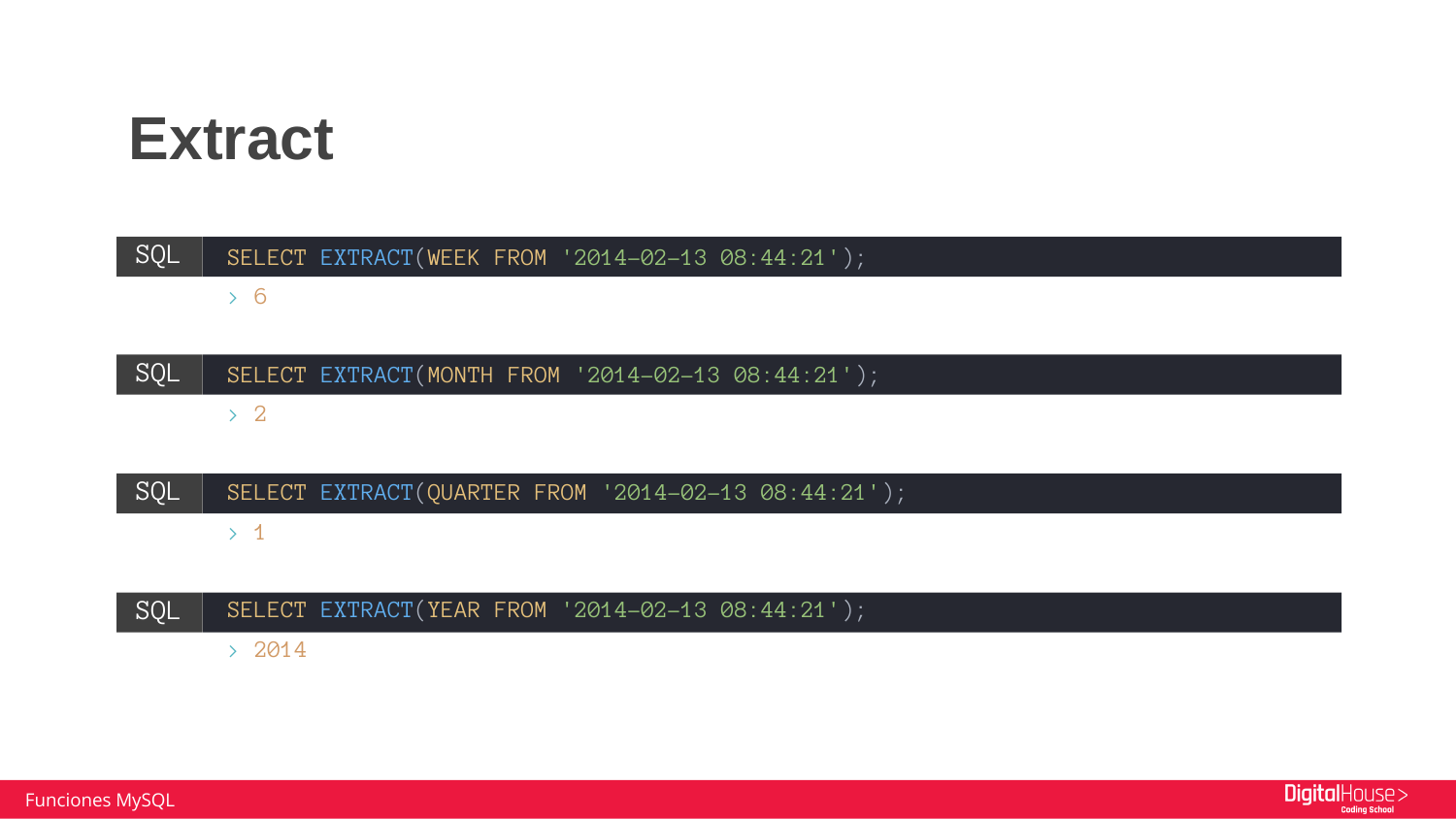

Extract

  SELECT EXTRACT(WEEK FROM '2014-02-13 08:44:21');
  > 6

  SELECT EXTRACT(MONTH FROM '2014-02-13 08:44:21');
  > 2

  SELECT EXTRACT(QUARTER FROM '2014-02-13 08:44:21');
  > 1

  SELECT EXTRACT(YEAR FROM '2014-02-13 08:44:21');
  > 2014

SQL

SQL

SQL

SQL